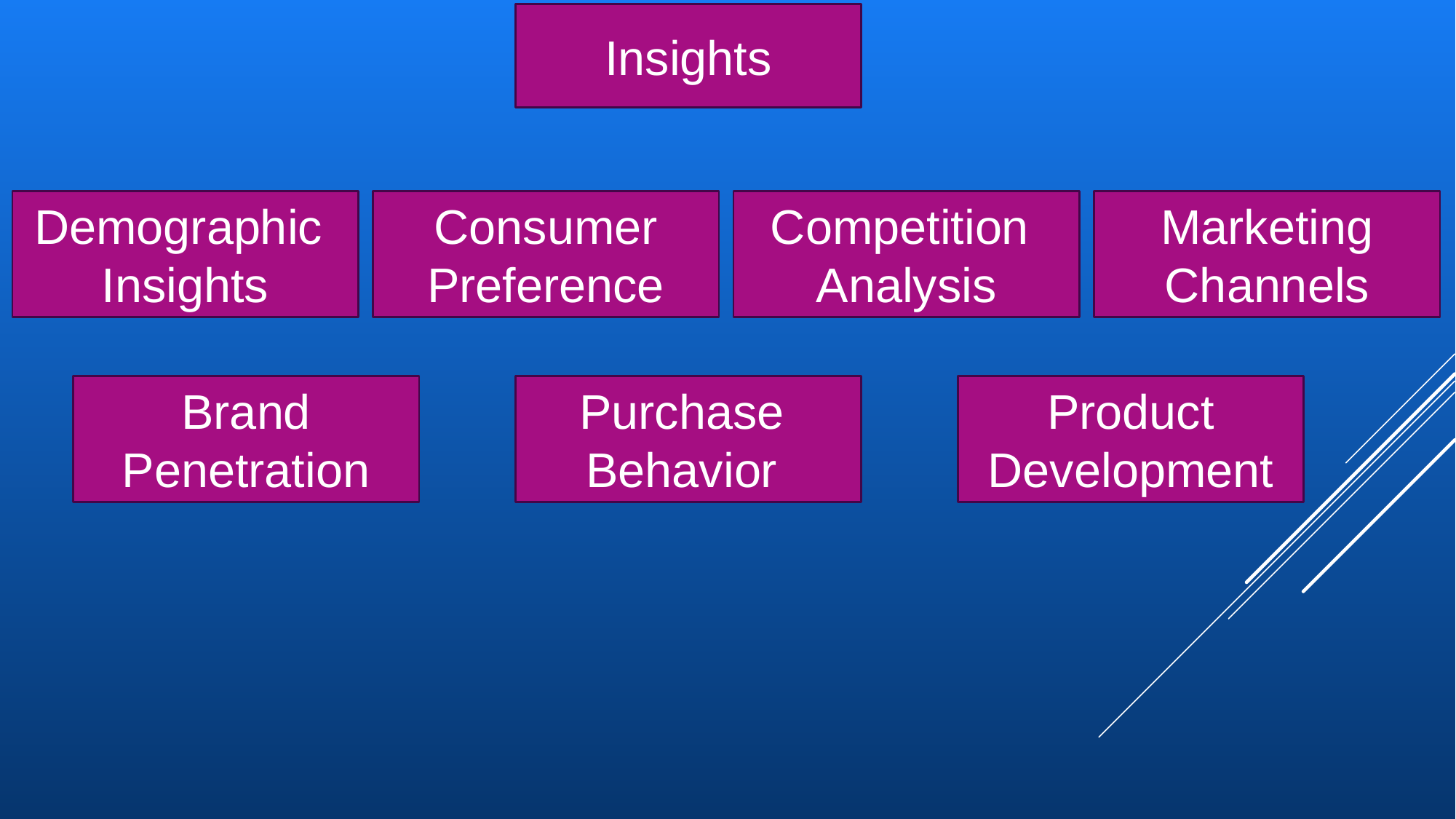

Insights
Demographic
Insights
Consumer
Preference
Competition
Analysis
Marketing Channels
Brand Penetration
Purchase
Behavior

Product
Development